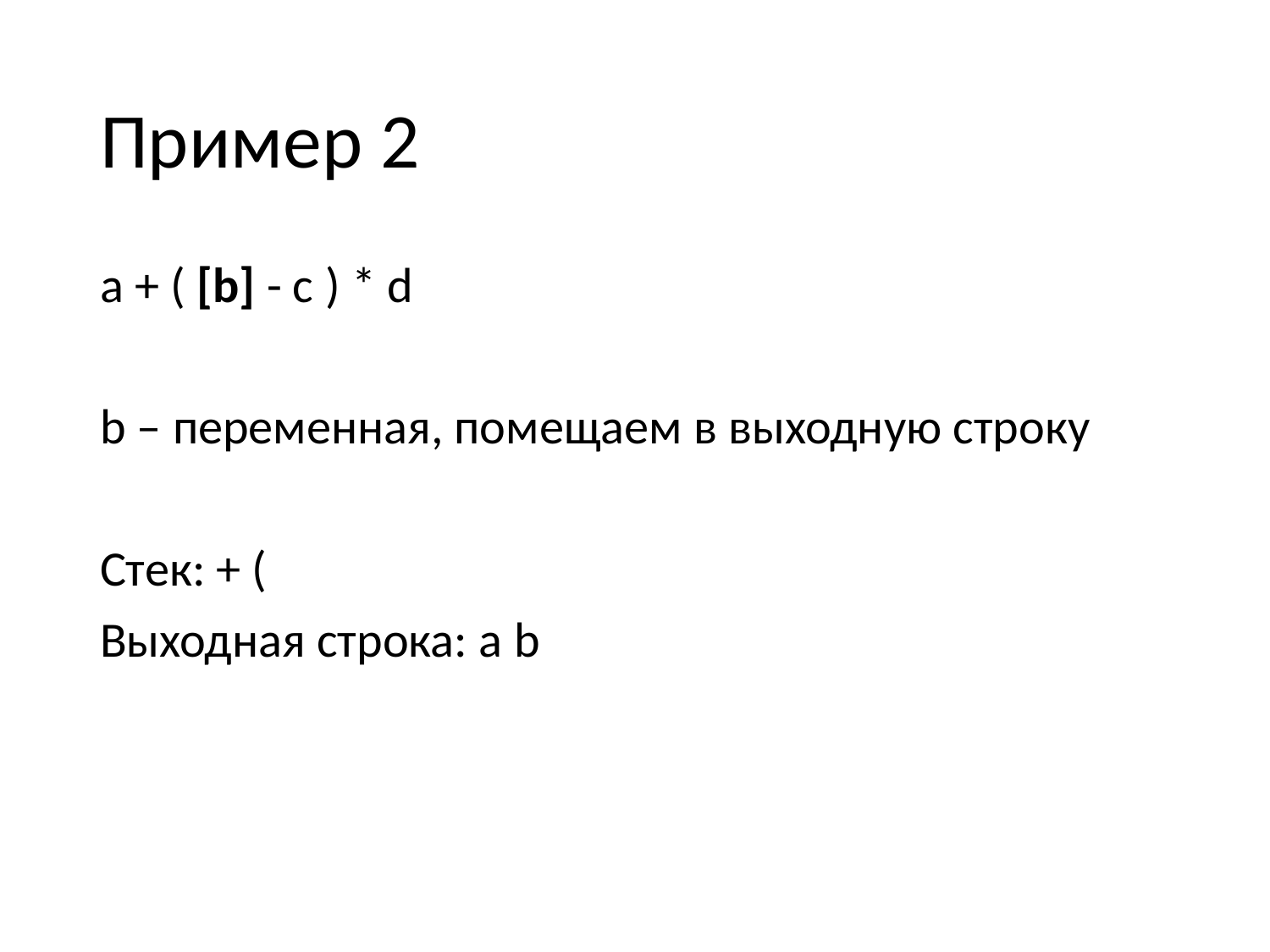

# Пример 2
a + ( [b] - c ) * d

b – переменная, помещаем в выходную строку

Стек: + (
Выходная строка: a b